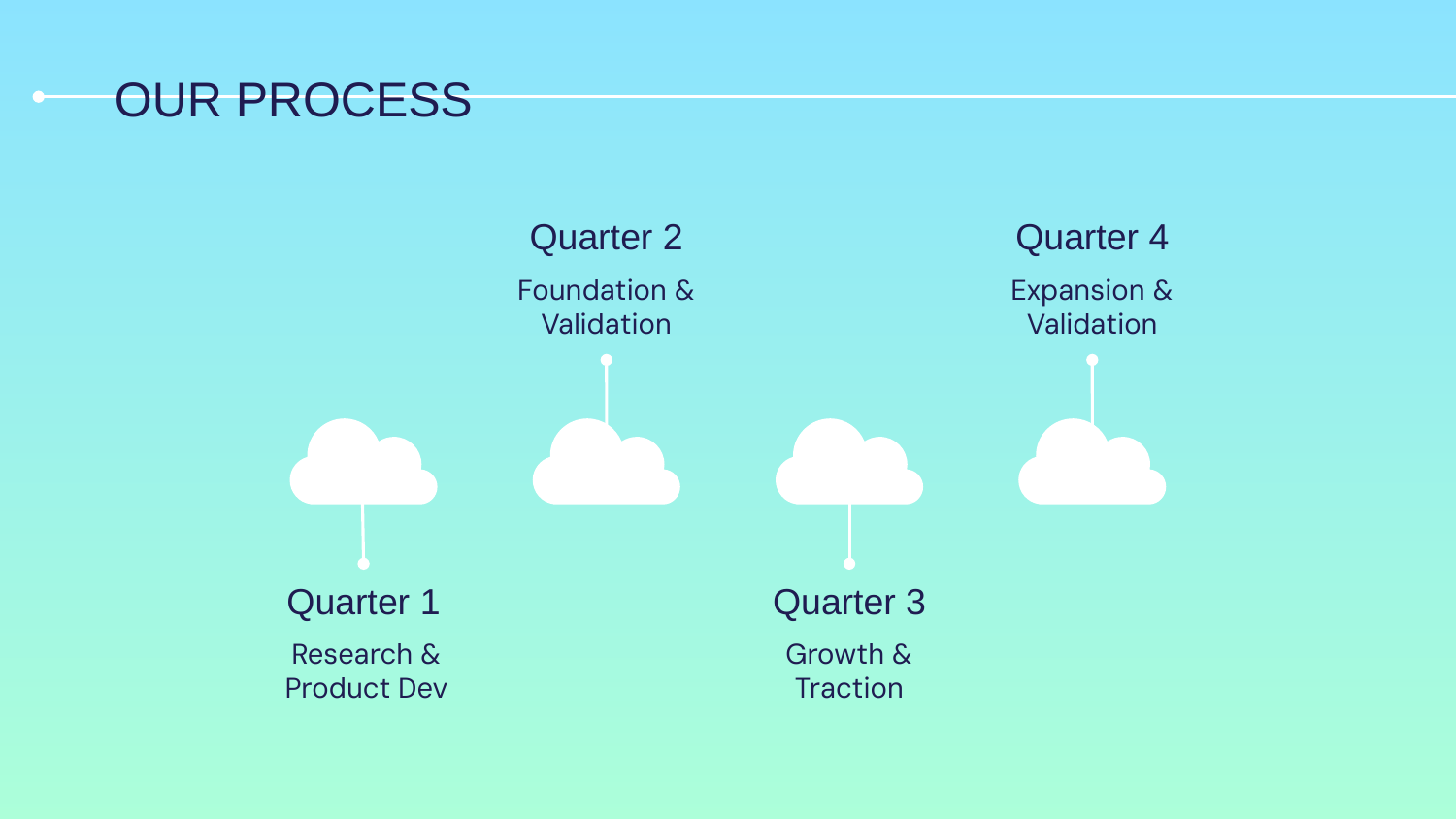

# OUR PROCESS
Quarter 2
Quarter 4
Foundation & Validation

Expansion & Validation

Quarter 1
Quarter 3
Research & Product Dev
Growth & Traction